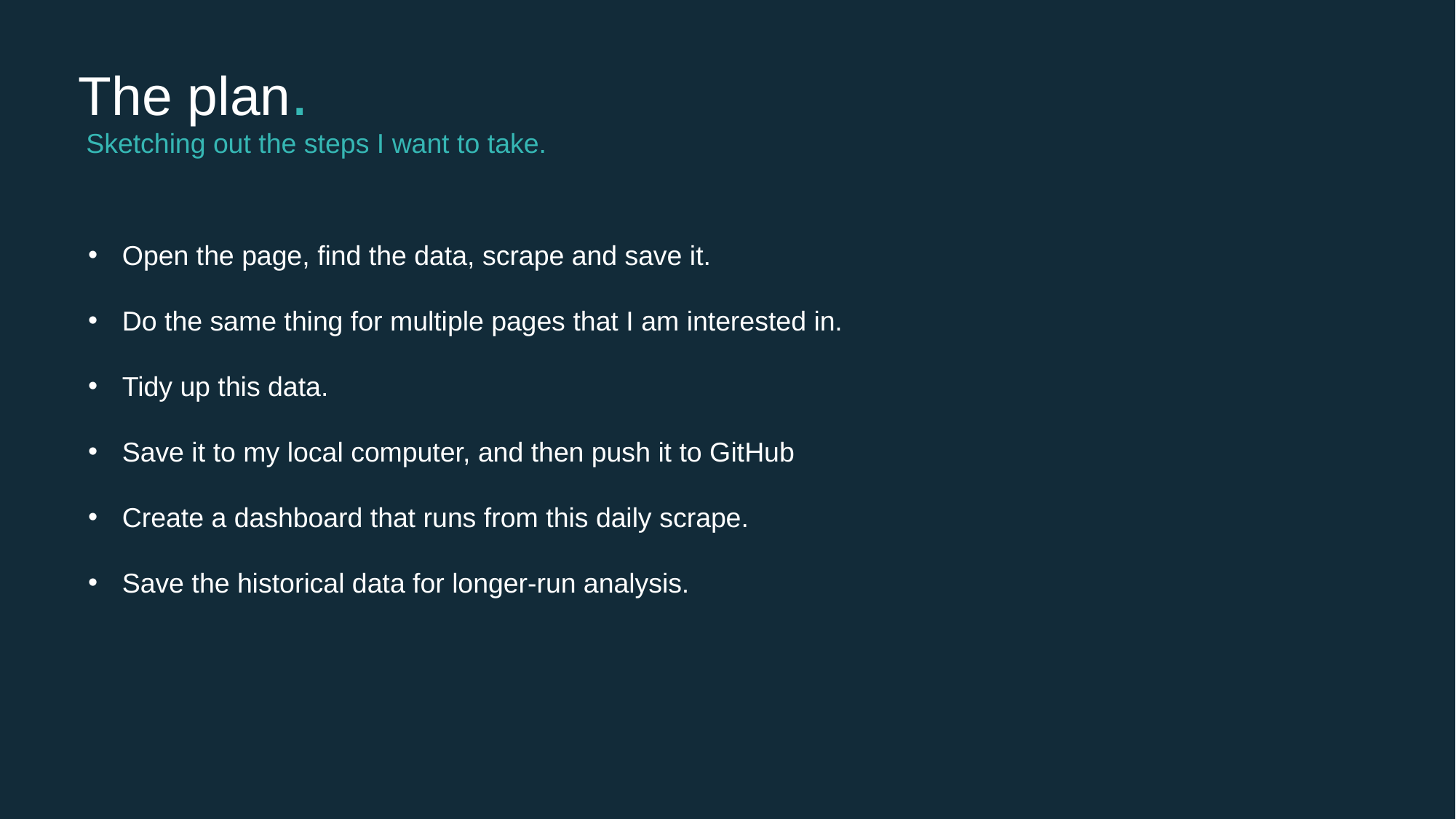

# The plan. Sketching out the steps I want to take.
Open the page, find the data, scrape and save it.

Do the same thing for multiple pages that I am interested in.

Tidy up this data.

Save it to my local computer, and then push it to GitHub

Create a dashboard that runs from this daily scrape.

Save the historical data for longer-run analysis.